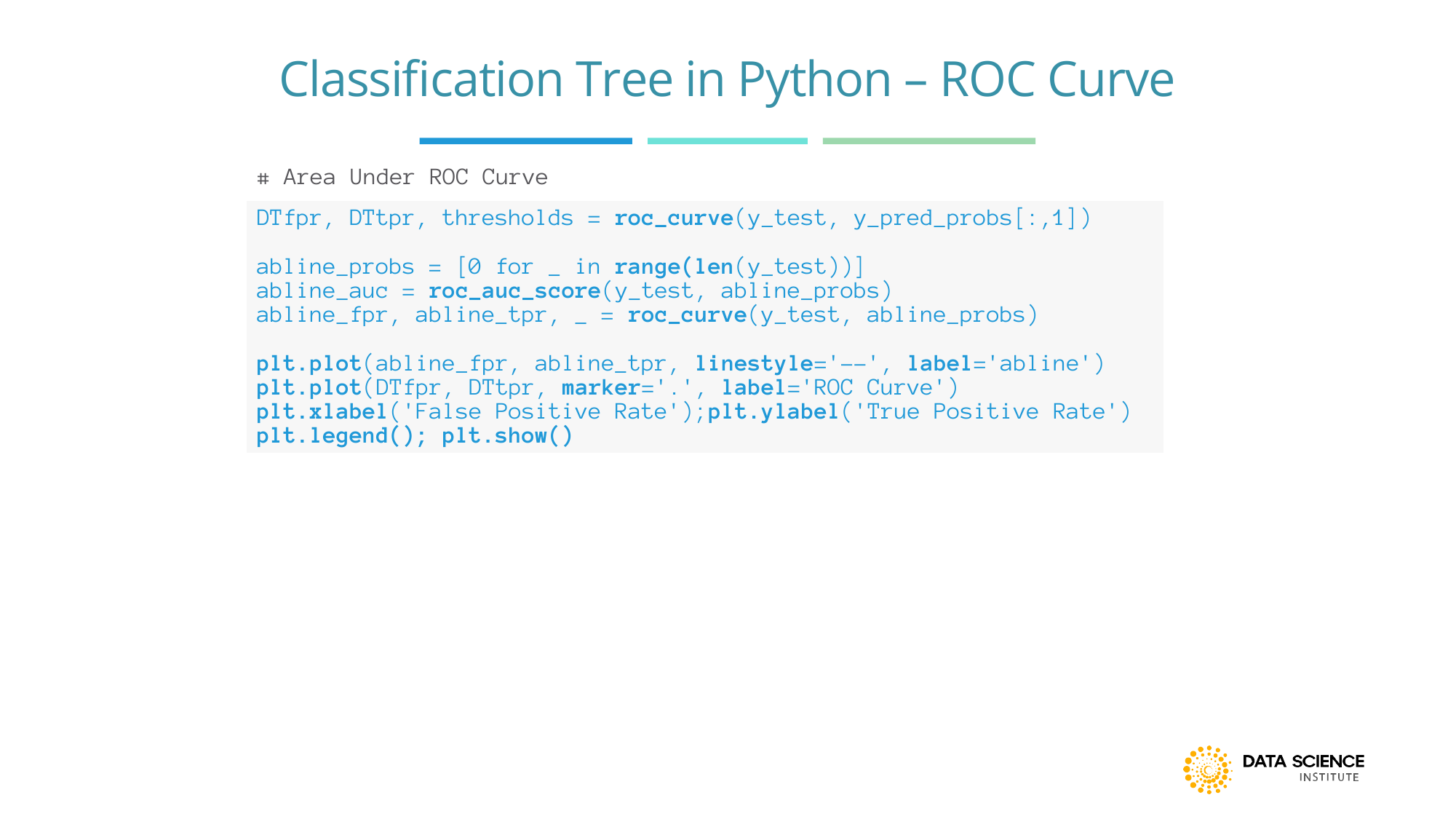

# Classification Tree in Python – ROC Curve

# Area Under ROC Curve
| DTfpr, DTtpr, thresholds = roc\_curve(y\_test, y\_pred\_probs[:,1]) abline\_probs = [0 for \_ in range(len(y\_test))] abline\_auc = roc\_auc\_score(y\_test, abline\_probs) abline\_fpr, abline\_tpr, \_ = roc\_curve(y\_test, abline\_probs) plt.plot(abline\_fpr, abline\_tpr, linestyle='--', label='abline') plt.plot(DTfpr, DTtpr, marker='.', label='ROC Curve') plt.xlabel('False Positive Rate');plt.ylabel('True Positive Rate') plt.legend(); plt.show() |
| --- |